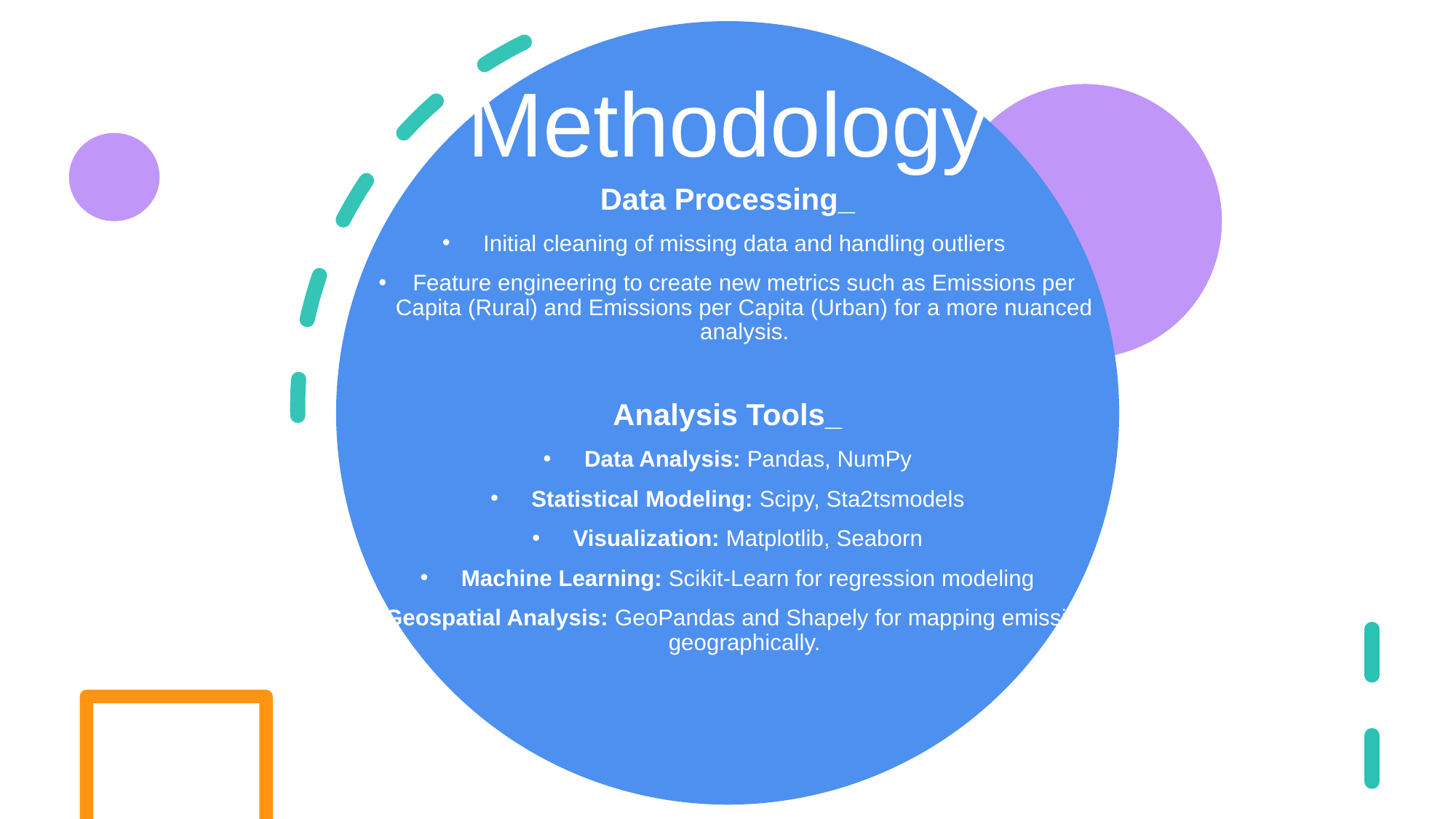

# Methodology
Data Processing_
Initial cleaning of missing data and handling outliers
Feature engineering to create new metrics such as Emissions per Capita (Rural) and Emissions per Capita (Urban) for a more nuanced analysis.

Analysis Tools_
Data Analysis: Pandas, NumPy
Statistical Modeling: Scipy, Sta2tsmodels
Visualization: Matplotlib, Seaborn
Machine Learning: Scikit-Learn for regression modeling
Geospatial Analysis: GeoPandas and Shapely for mapping emissions geographically.